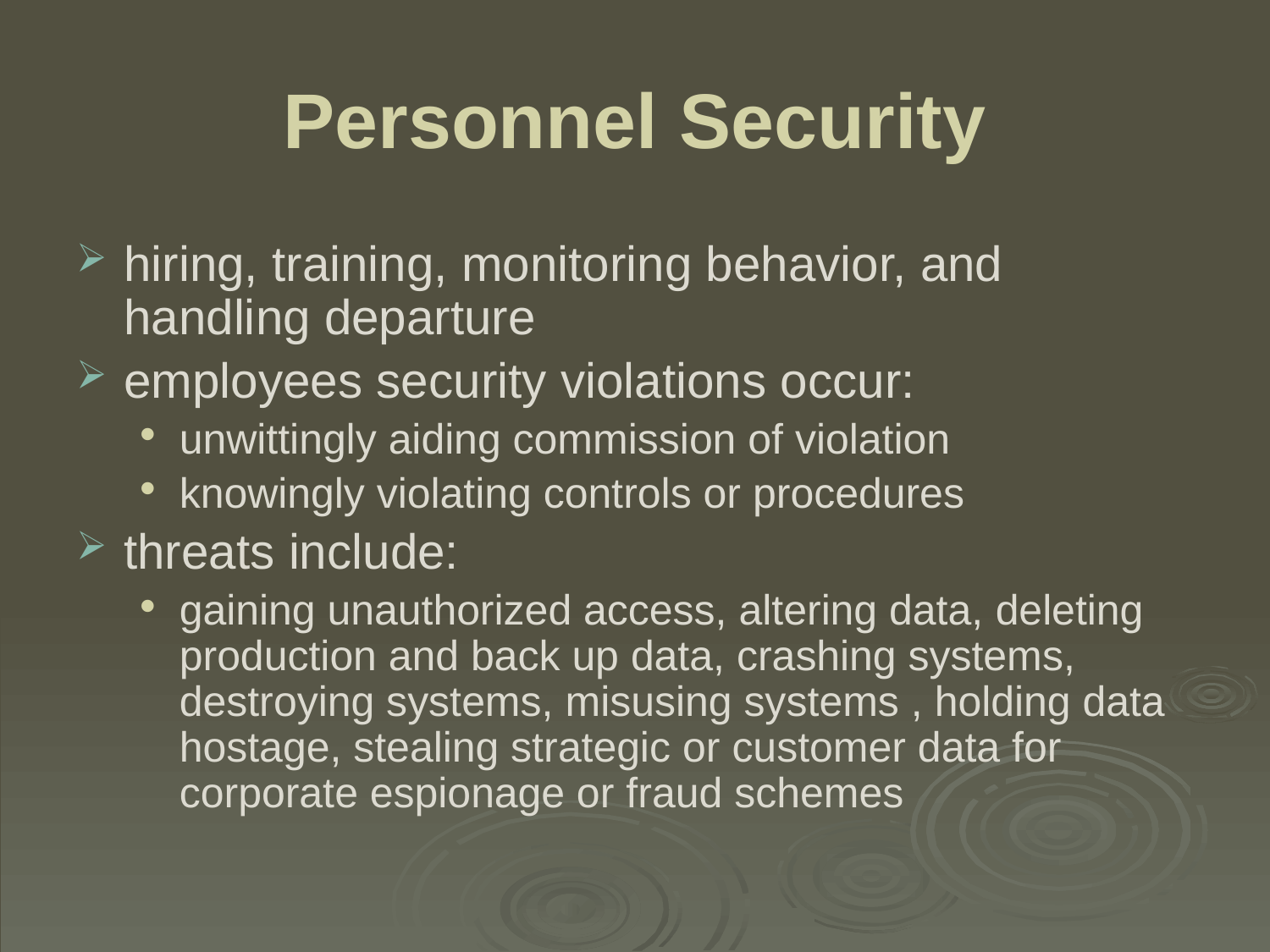

# Personnel Security
hiring, training, monitoring behavior, and handling departure
employees security violations occur:
unwittingly aiding commission of violation
knowingly violating controls or procedures
threats include:
gaining unauthorized access, altering data, deleting production and back up data, crashing systems, destroying systems, misusing systems , holding data hostage, stealing strategic or customer data for corporate espionage or fraud schemes